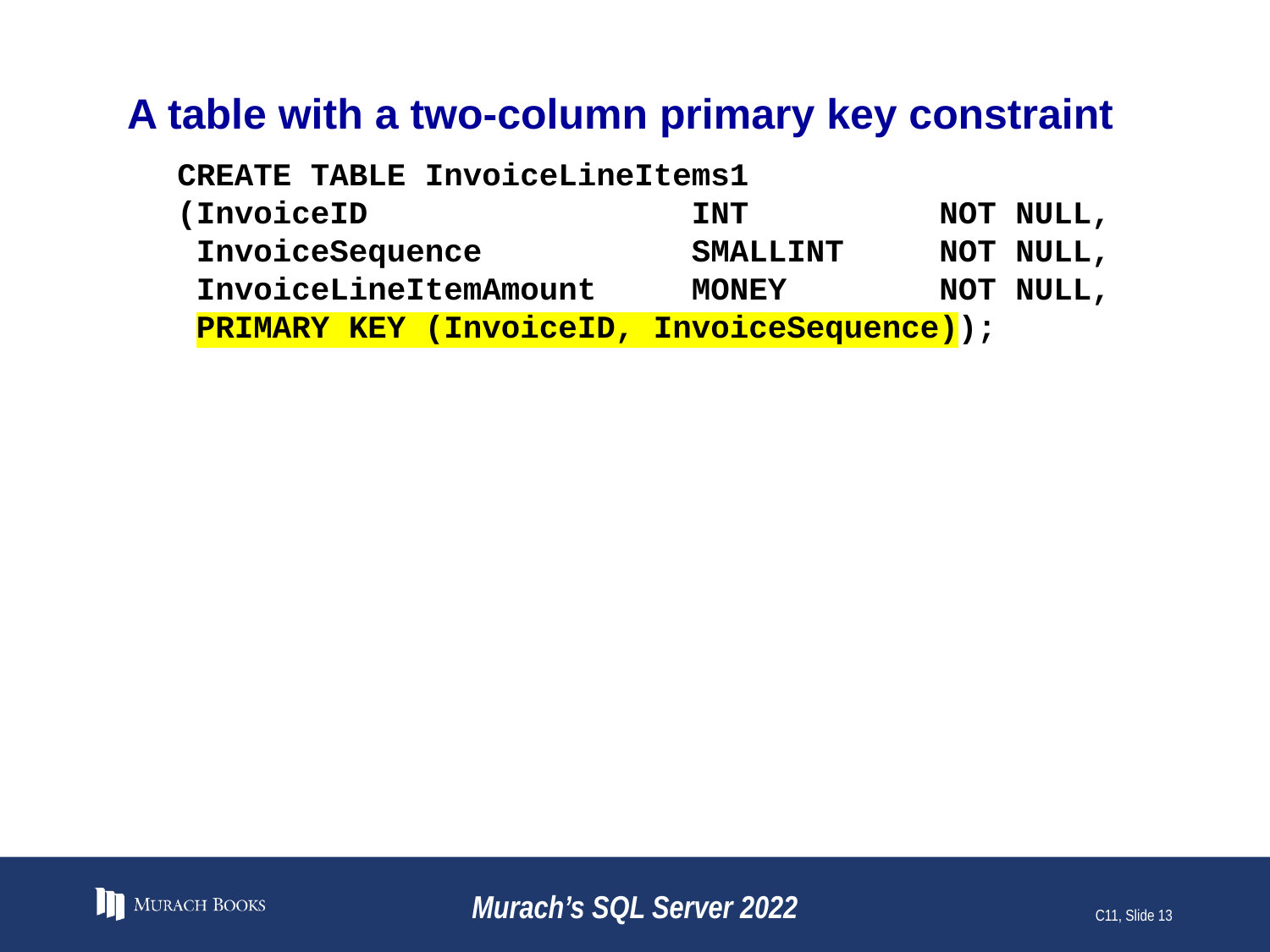

# A table with a two-column primary key constraint
CREATE TABLE InvoiceLineItems1
(InvoiceID                 INT          NOT NULL,
 InvoiceSequence           SMALLINT     NOT NULL,
 InvoiceLineItemAmount     MONEY        NOT NULL,
 PRIMARY KEY (InvoiceID, InvoiceSequence));

Murach’s SQL Server 2022

C11, Slide 13